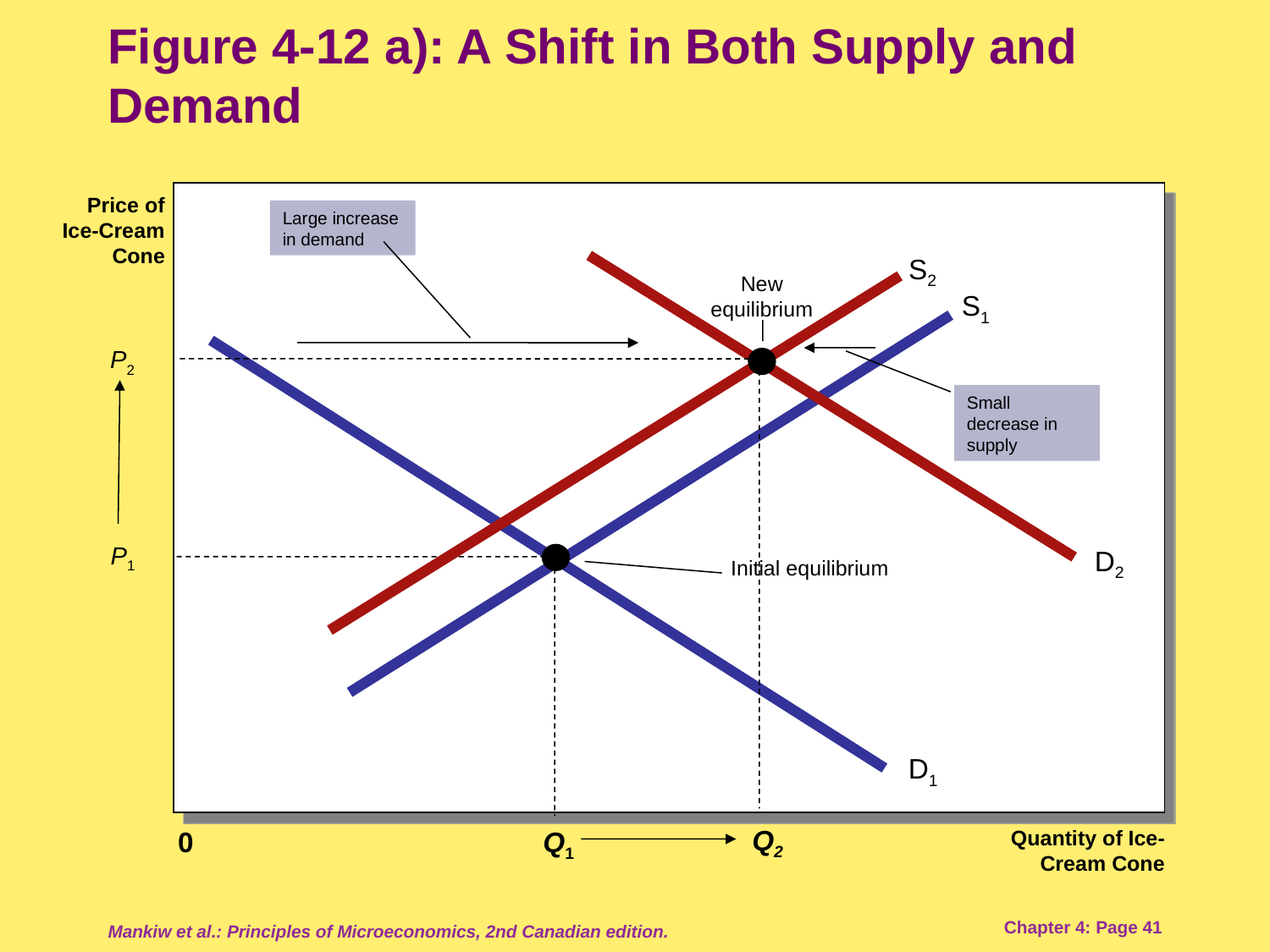

# Figure 4-12 a): A Shift in Both Supply and Demand

Price of Ice-Cream Cone
Large increase in demand

S2

D2
New equilibrium

S1

P2

D1

Small decrease in supply

P1

Initial equilibrium

Q2

0
Q1
Quantity of Ice-Cream Cone
Mankiw et al.: Principles of Microeconomics, 2nd Canadian edition.
Chapter 4: Page 41